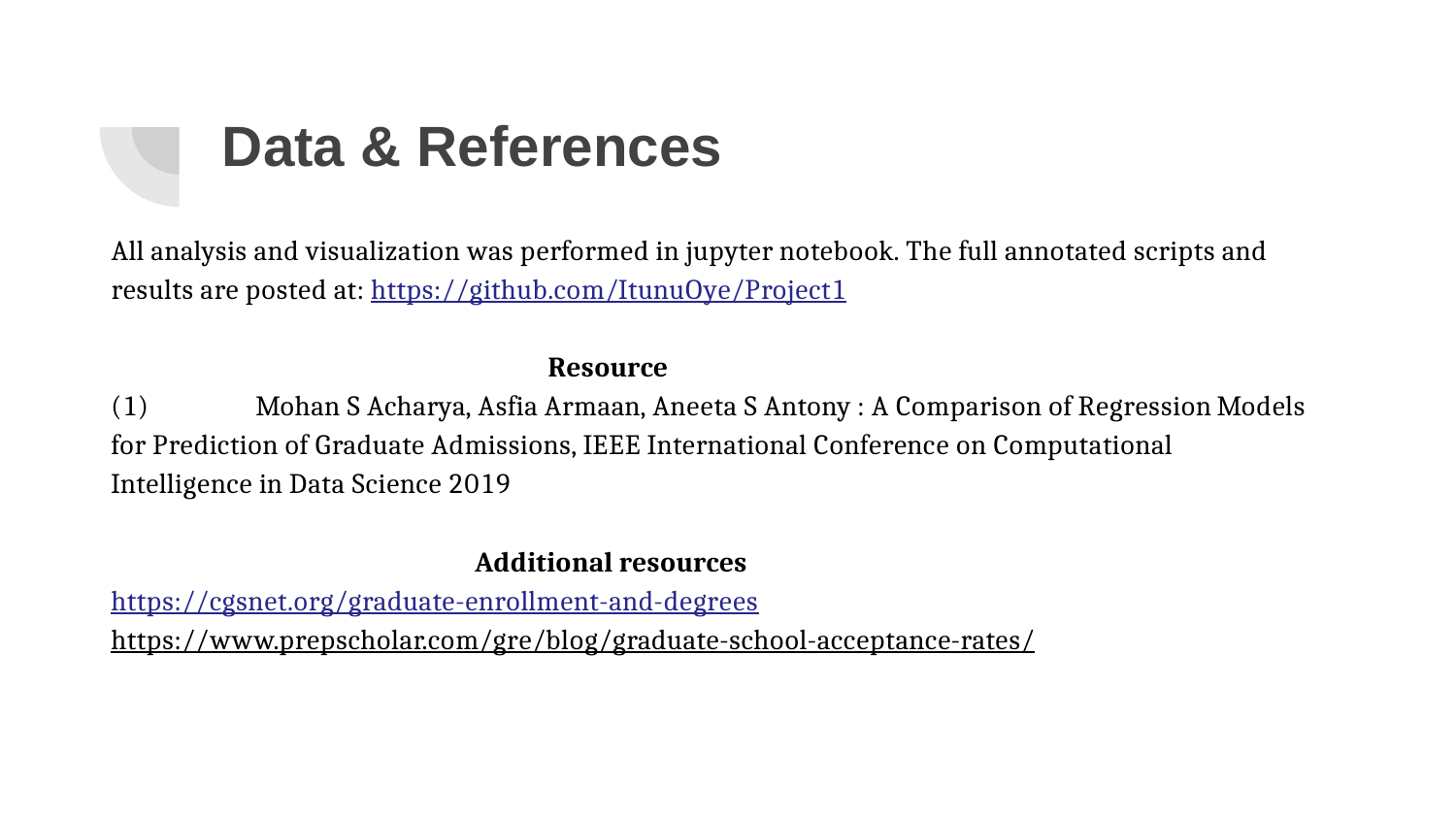

# Data & References
All analysis and visualization was performed in jupyter notebook. The full annotated scripts and results are posted at: https://github.com/ItunuOye/Project1

Resource
(1)	Mohan S Acharya, Asfia Armaan, Aneeta S Antony : A Comparison of Regression Models for Prediction of Graduate Admissions, IEEE International Conference on Computational Intelligence in Data Science 2019

Additional resources
https://cgsnet.org/graduate-enrollment-and-degrees
https://www.prepscholar.com/gre/blog/graduate-school-acceptance-rates/